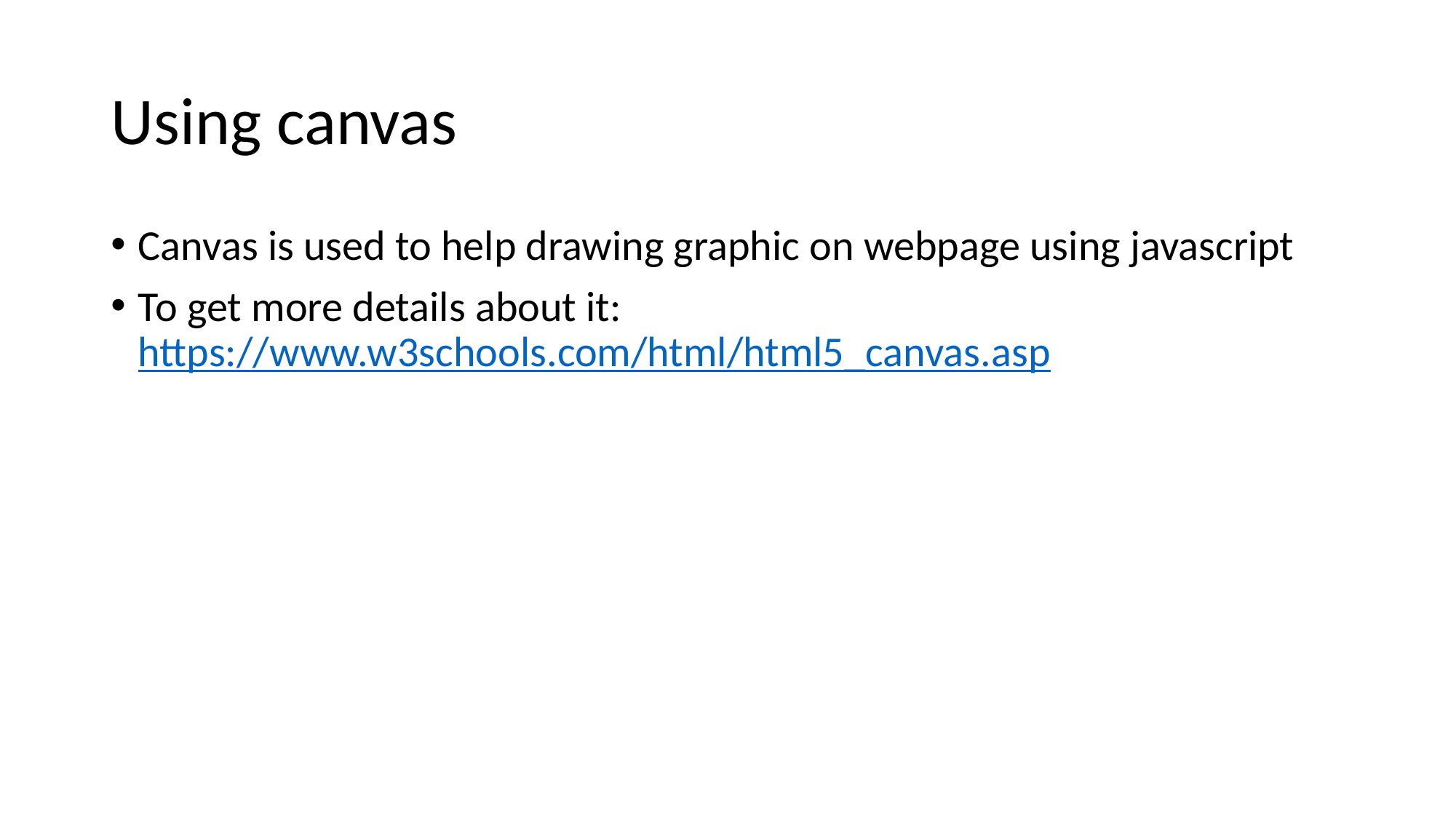

# Using canvas
Canvas is used to help drawing graphic on webpage using javascript
To get more details about it: https://www.w3schools.com/html/html5_canvas.asp